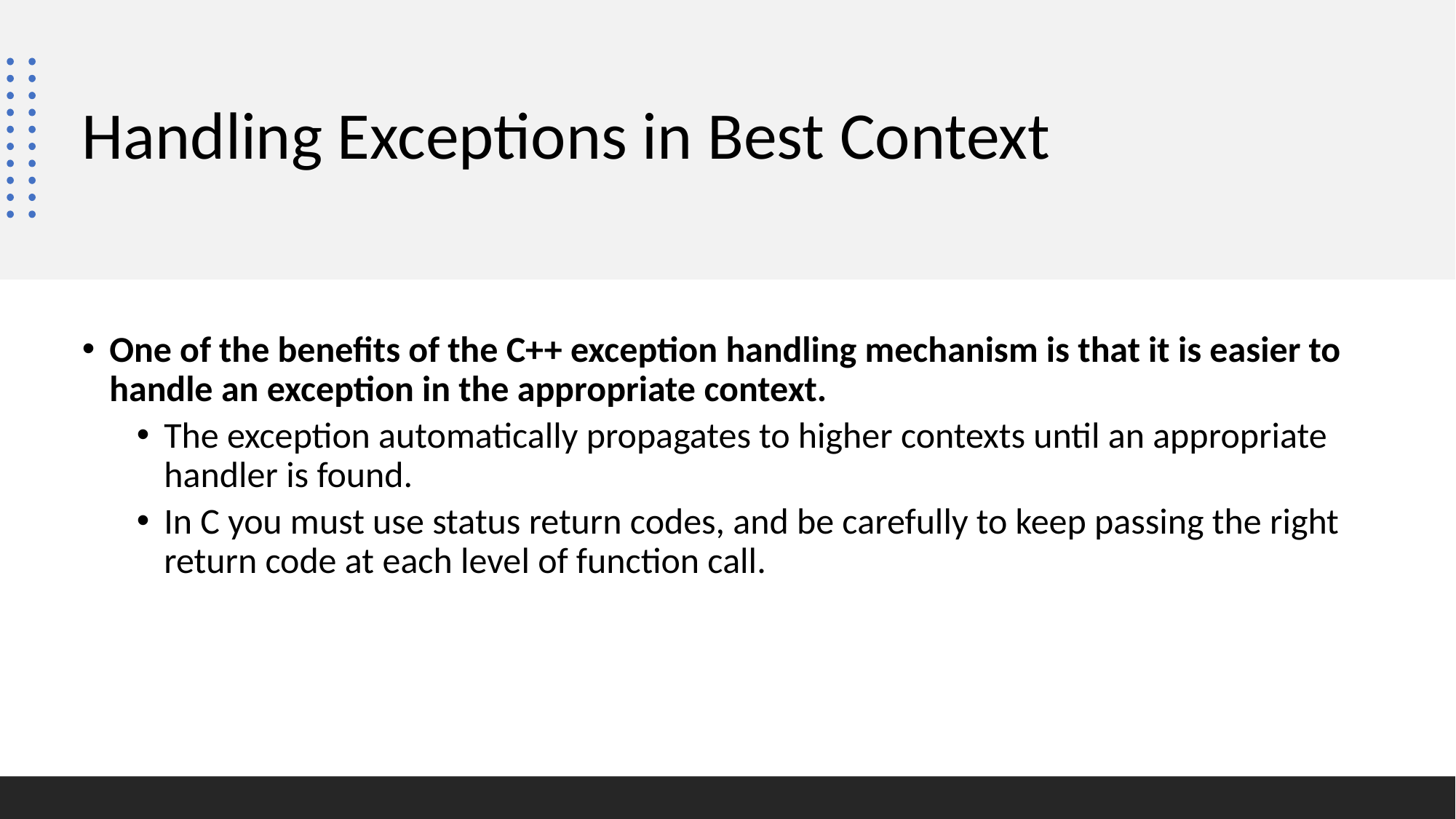

# Handling Exceptions in Best Context

One of the benefits of the C++ exception handling mechanism is that it is easier to handle an exception in the appropriate context.
The exception automatically propagates to higher contexts until an appropriate handler is found.
In C you must use status return codes, and be carefully to keep passing the right return code at each level of function call.